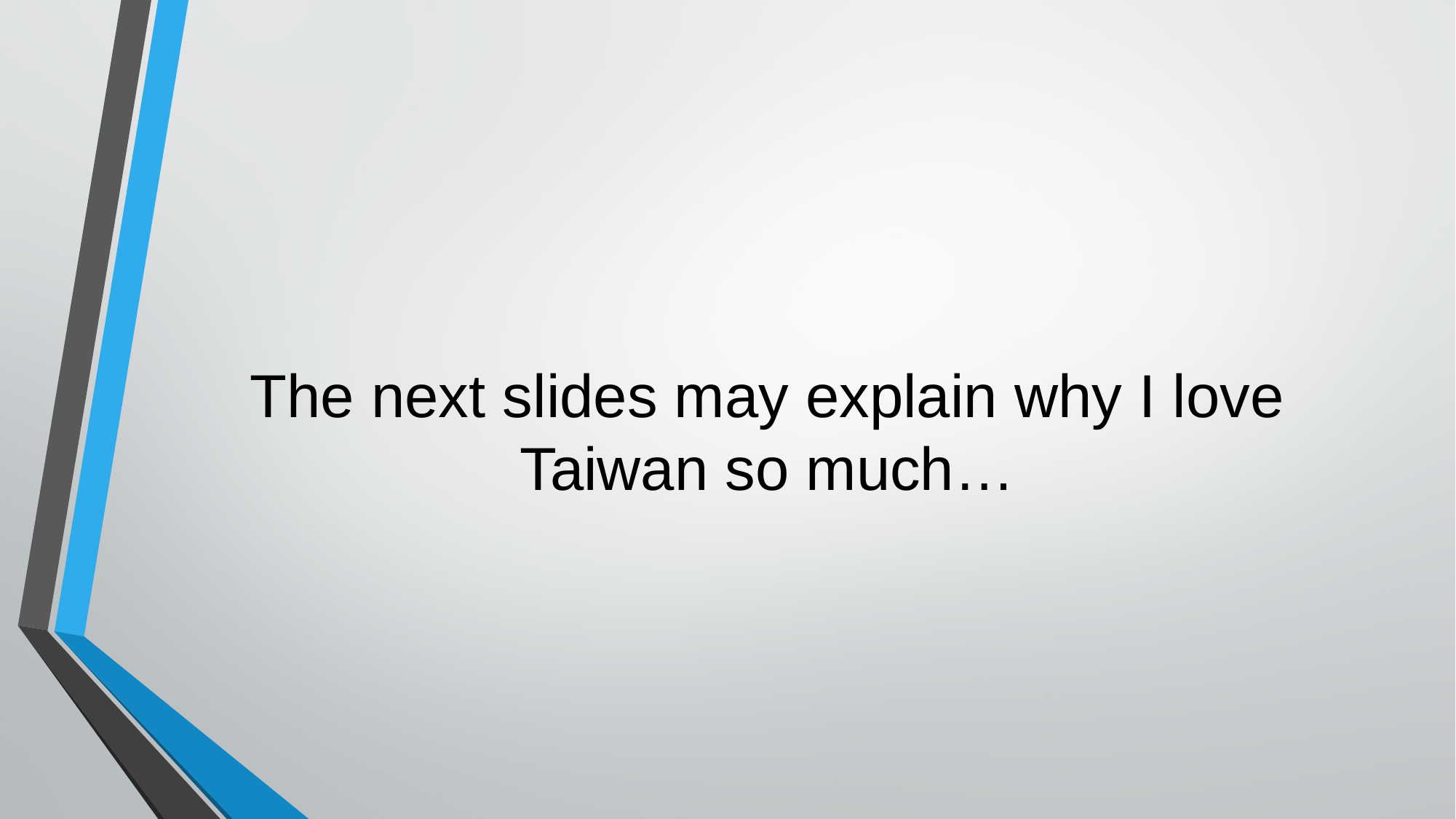

# The next slides may explain why I love Taiwan so much…